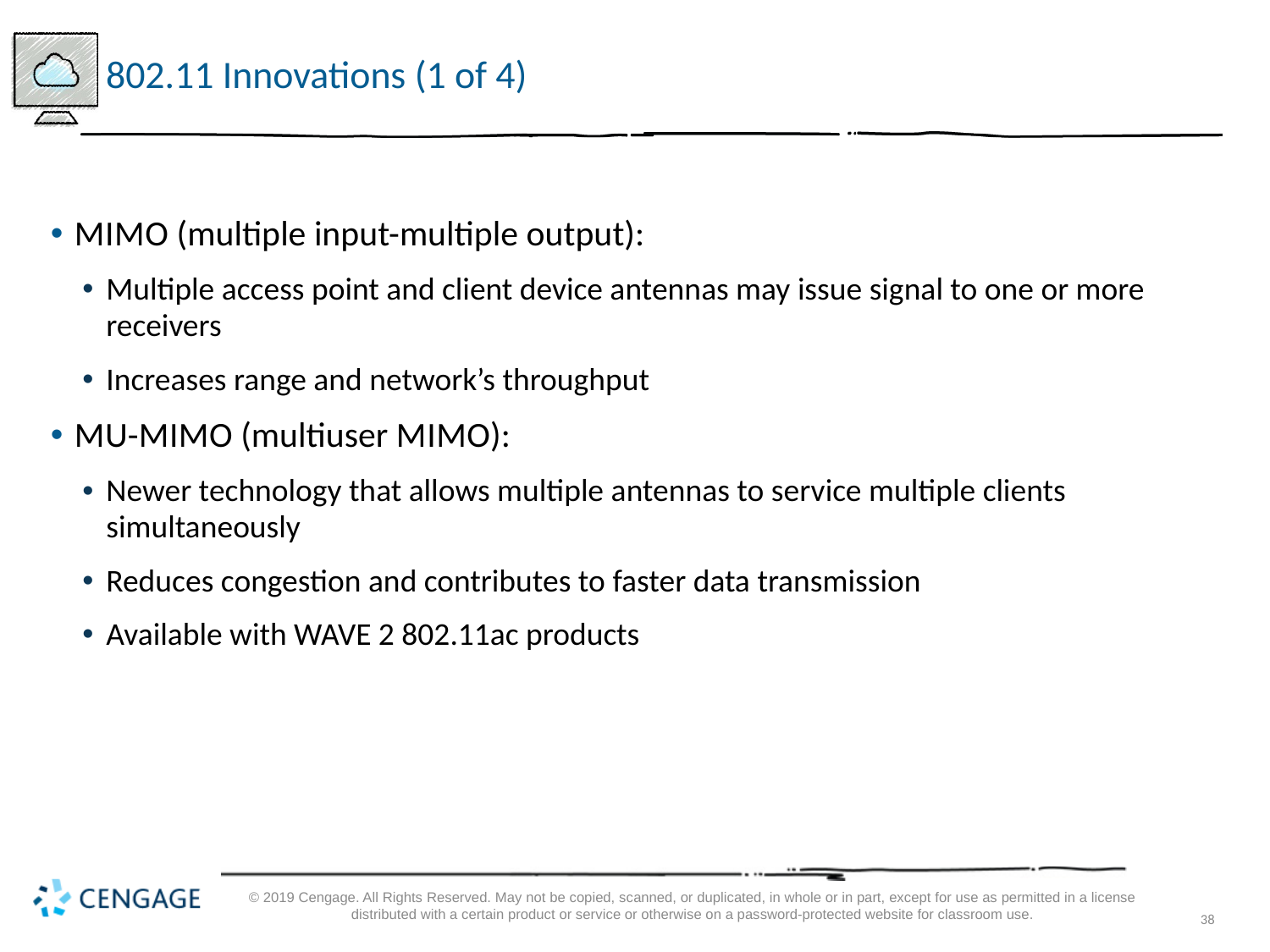

# 802.11 Innovations (1 of 4)
M I M O (multiple input-multiple output):
Multiple access point and client device antennas may issue signal to one or more receivers
Increases range and network’s throughput
M U-M I M O (multiuser M I M O):
Newer technology that allows multiple antennas to service multiple clients simultaneously
Reduces congestion and contributes to faster data transmission
Available with WAVE 2 802.11ac products
© 2019 Cengage. All Rights Reserved. May not be copied, scanned, or duplicated, in whole or in part, except for use as permitted in a license distributed with a certain product or service or otherwise on a password-protected website for classroom use.